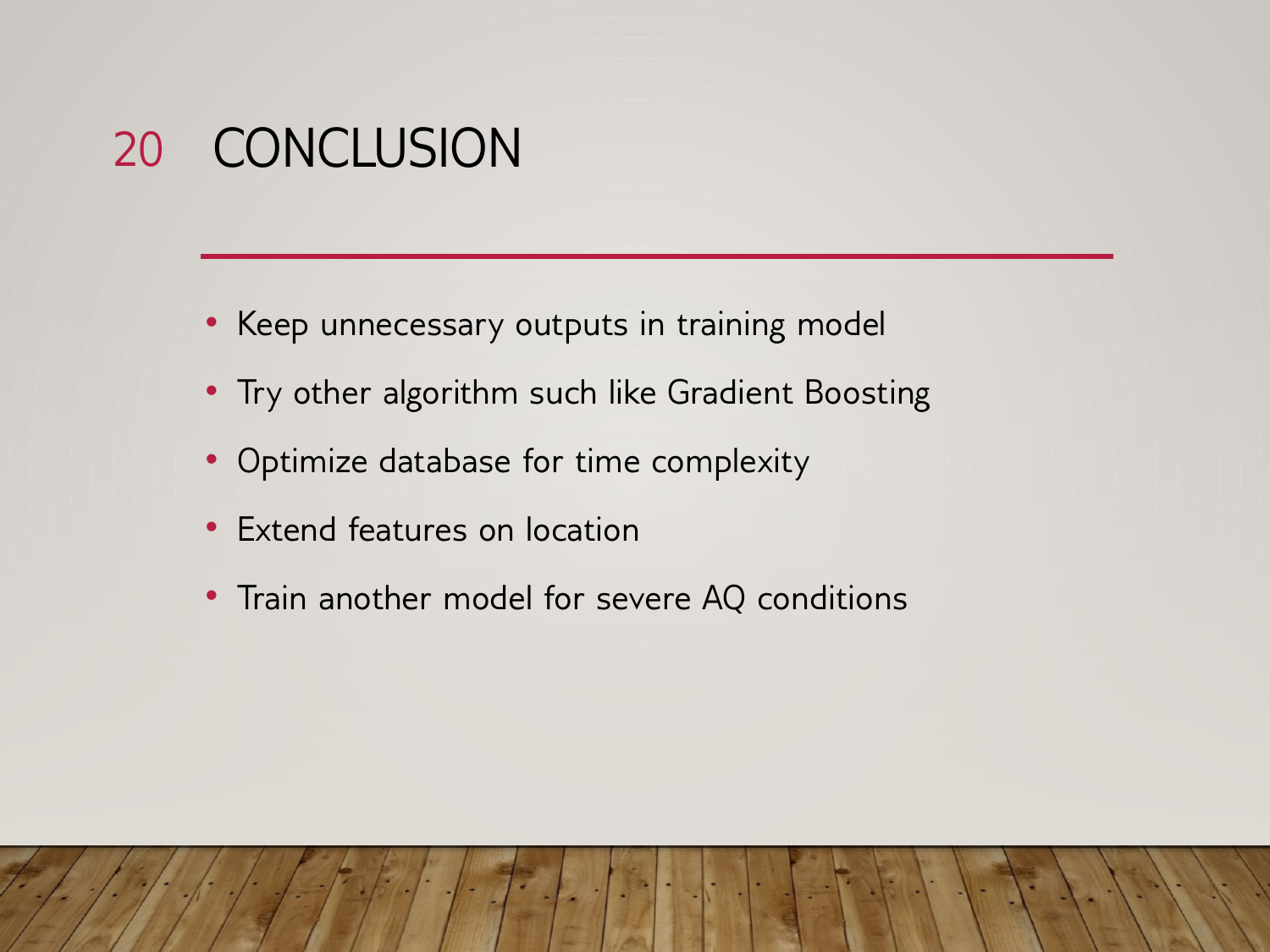

20
# conclusion
Keep unnecessary outputs in training model
Try other algorithm such like Gradient Boosting
Optimize database for time complexity
Extend features on location
Train another model for severe AQ conditions